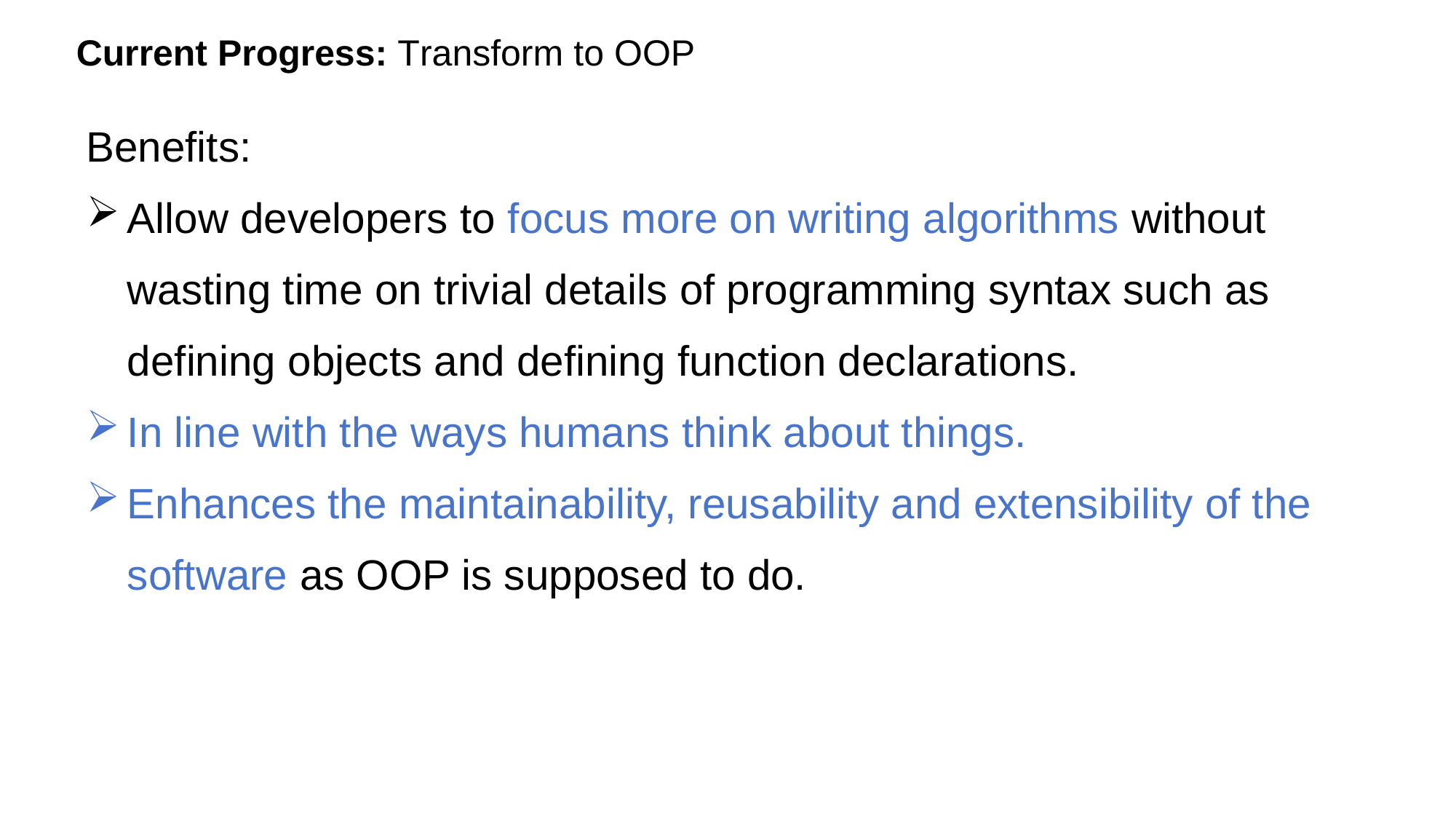

Current Progress: Transform to OOP
Benefits:
Allow developers to focus more on writing algorithms without wasting time on trivial details of programming syntax such as defining objects and defining function declarations.
In line with the ways humans think about things.
Enhances the maintainability, reusability and extensibility of the software as OOP is supposed to do.